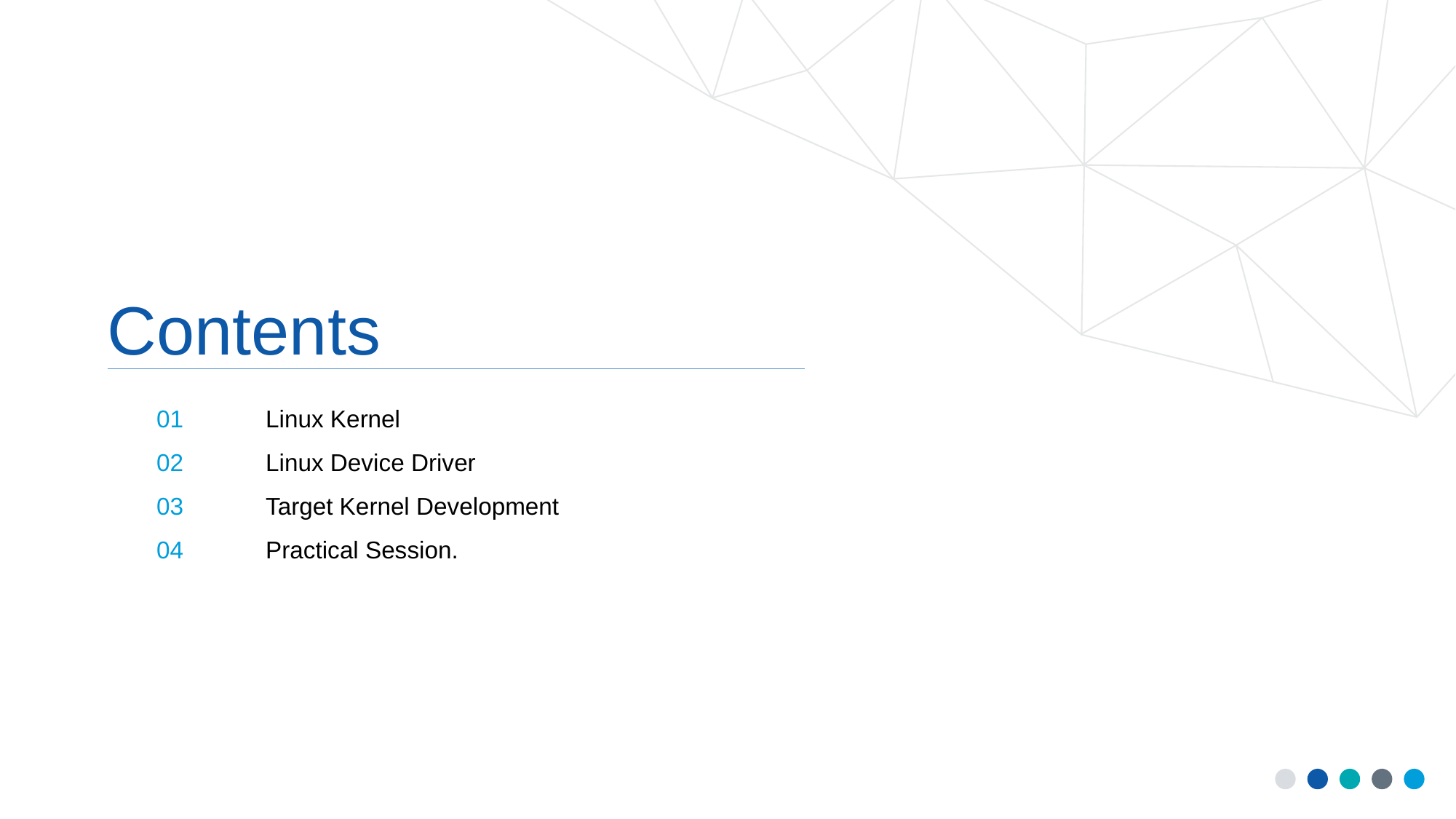

# Contents
01	Linux Kernel
02	Linux Device Driver
03	Target Kernel Development
04	Practical Session.